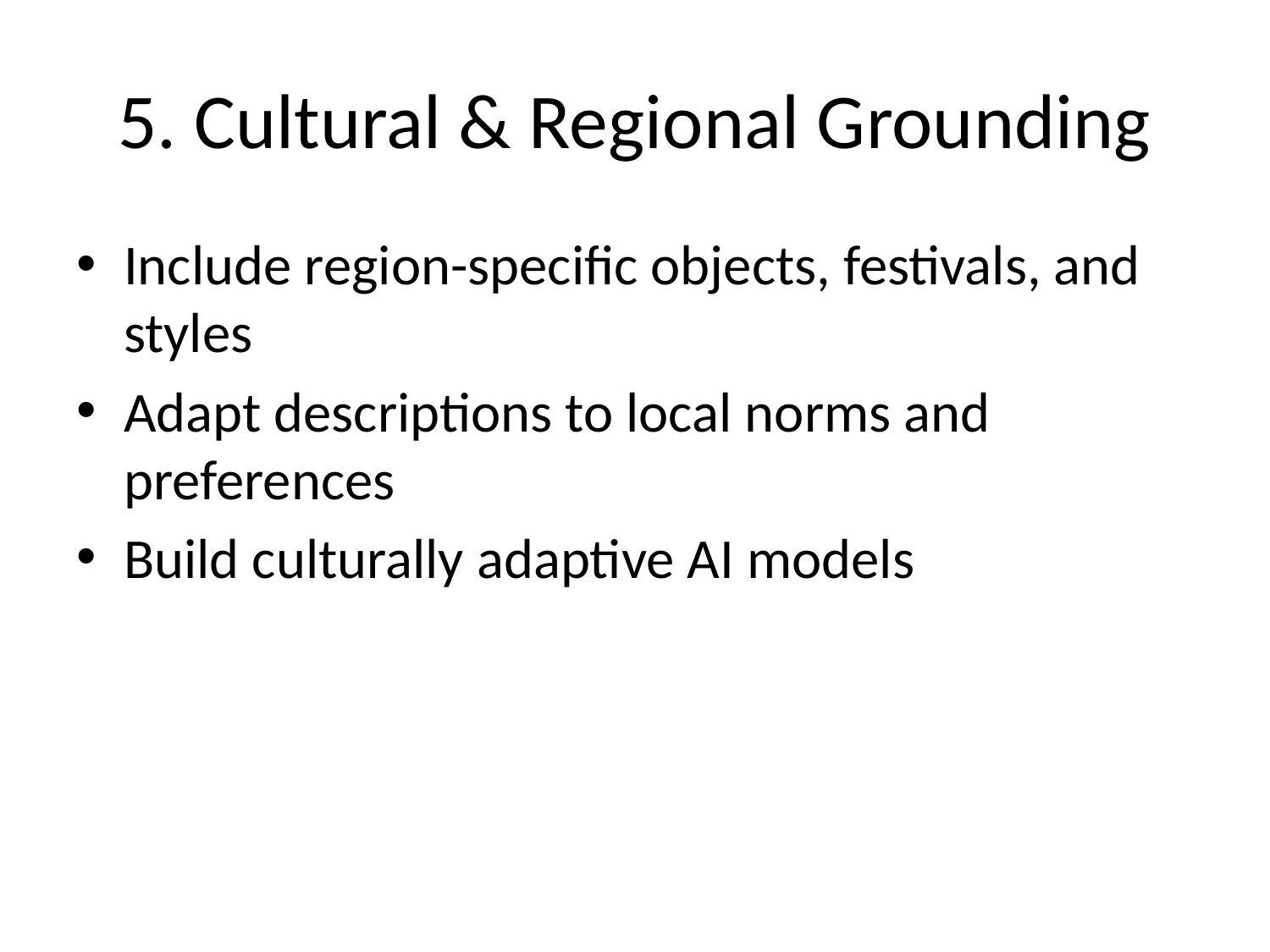

# 5. Cultural & Regional Grounding
Include region-specific objects, festivals, and styles
Adapt descriptions to local norms and preferences
Build culturally adaptive AI models